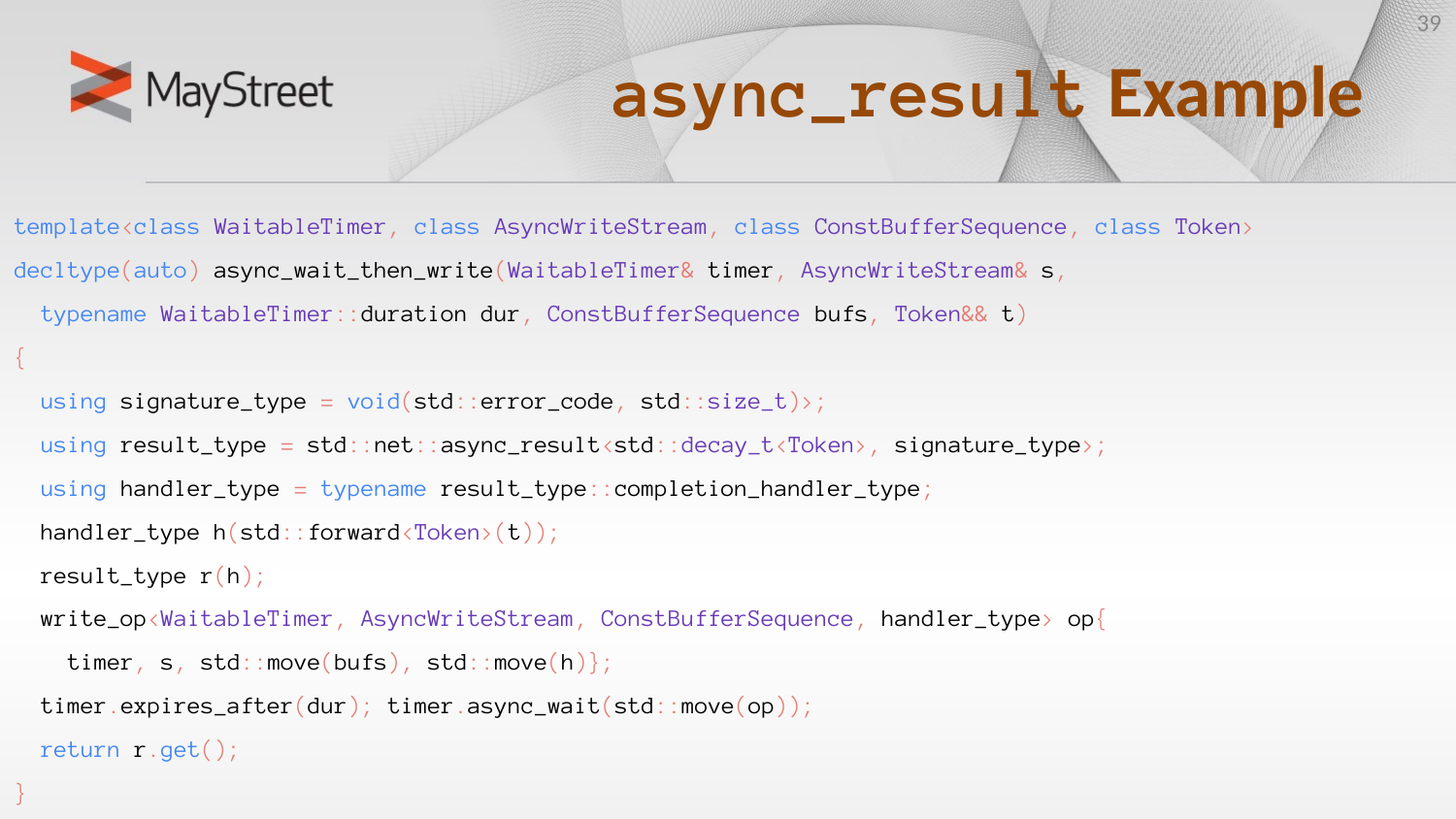

39
# async_result Example
template<class WaitableTimer, class AsyncWriteStream, class ConstBufferSequence, class Token>
decltype(auto) async_wait_then_write(WaitableTimer& timer, AsyncWriteStream& s,
  typename WaitableTimer::duration dur, ConstBufferSequence bufs, Token&& t)
{
  using signature_type = void(std::error_code, std::size_t)>;
  using result_type = std::net::async_result<std::decay_t<Token>, signature_type>;
  using handler_type = typename result_type::completion_handler_type;
  handler_type h(std::forward<Token>(t));
  result_type r(h);
  write_op<WaitableTimer, AsyncWriteStream, ConstBufferSequence, handler_type> op{
    timer, s, std::move(bufs), std::move(h)};
  timer.expires_after(dur); timer.async_wait(std::move(op));
  return r.get();
}